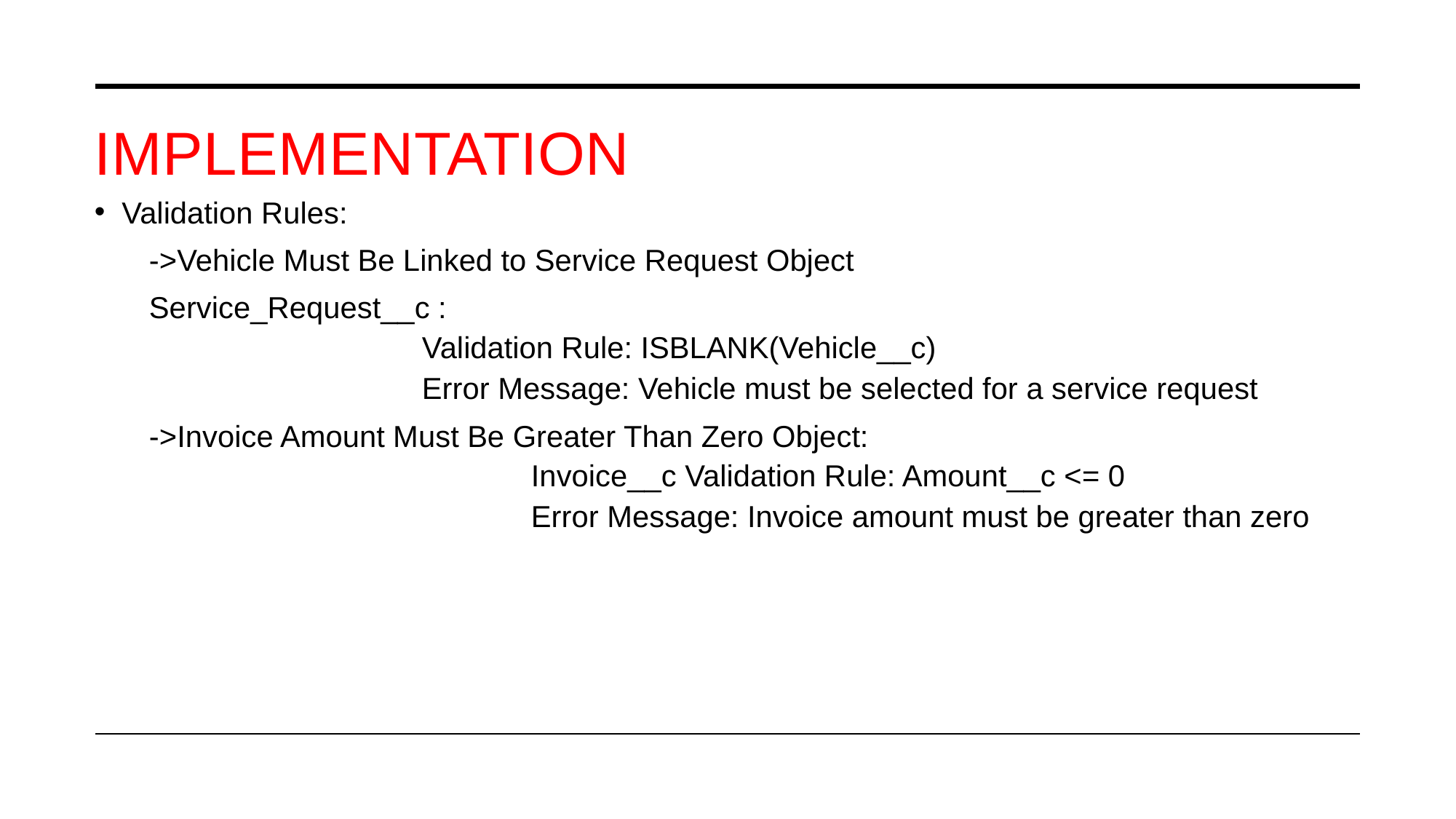

# IMPLEMENTATION
Validation Rules:
->Vehicle Must Be Linked to Service Request Object
Service_Request__c :
Validation Rule: ISBLANK(Vehicle__c)
Error Message: Vehicle must be selected for a service request
->Invoice Amount Must Be Greater Than Zero Object:
Invoice__c Validation Rule: Amount__c <= 0
Error Message: Invoice amount must be greater than zero